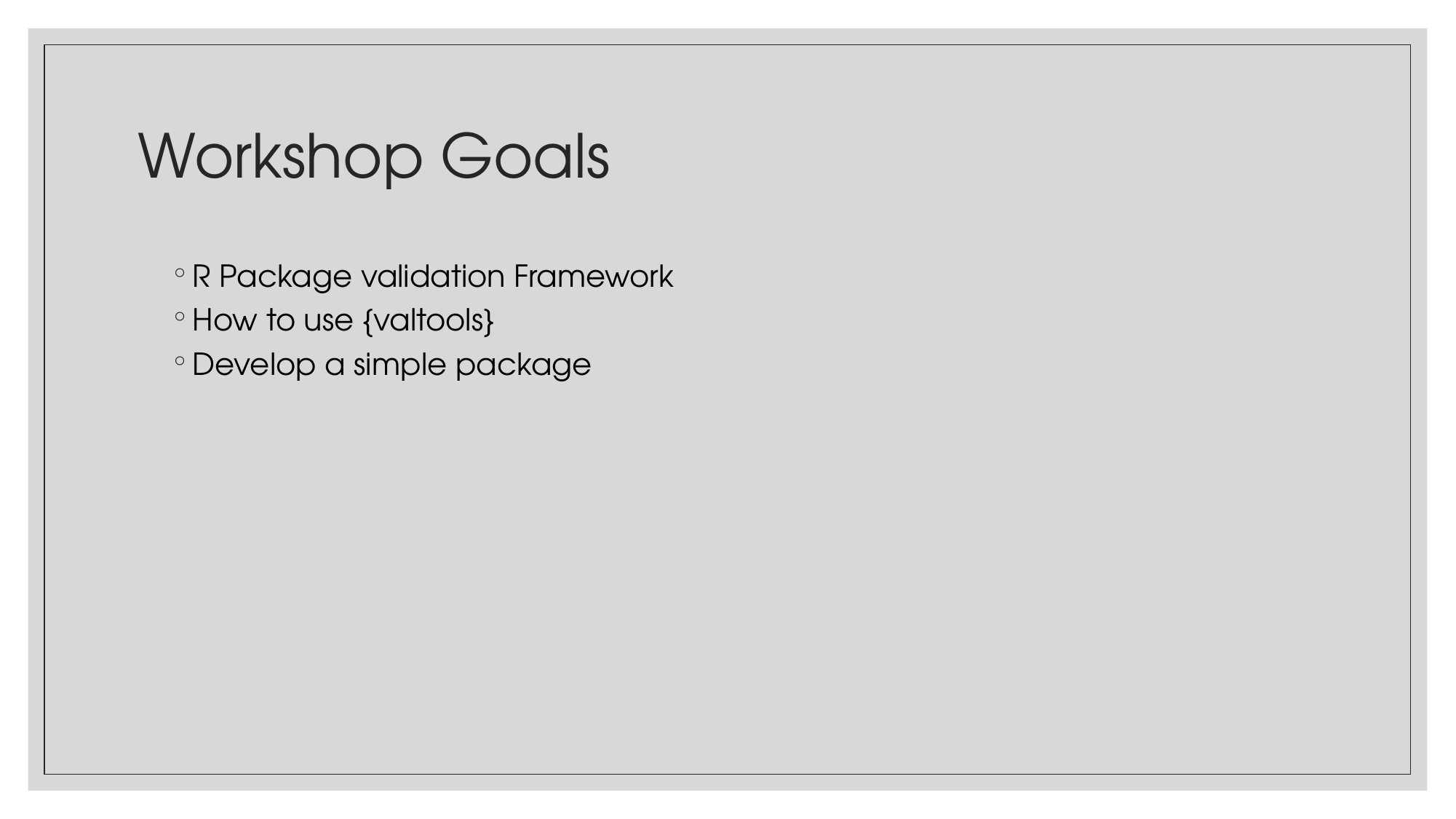

# Workshop Goals
R Package validation Framework
How to use {valtools}
Develop a simple package